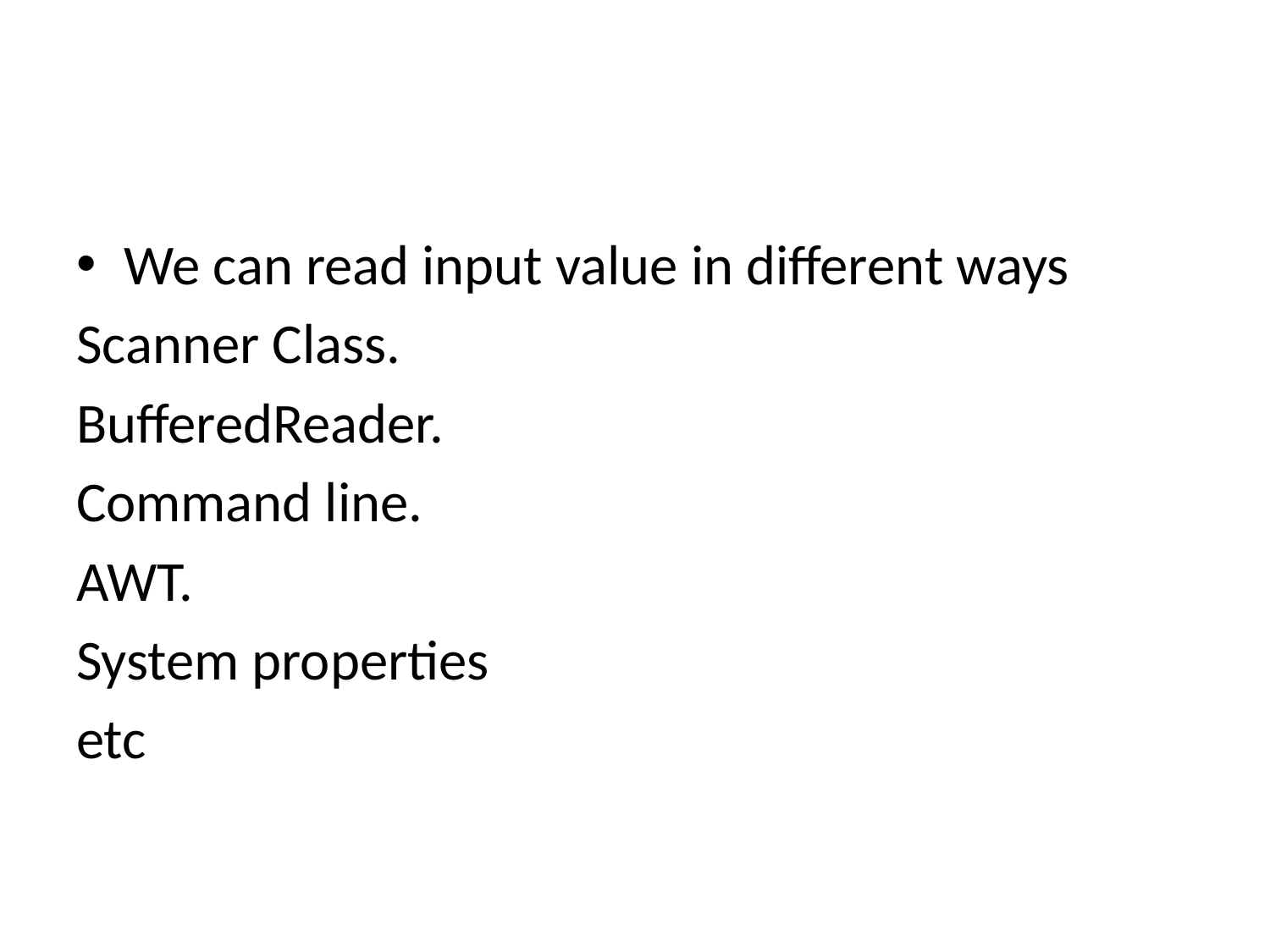

#
We can read input value in different ways
Scanner Class.
BufferedReader.
Command line.
AWT.
System properties
etc